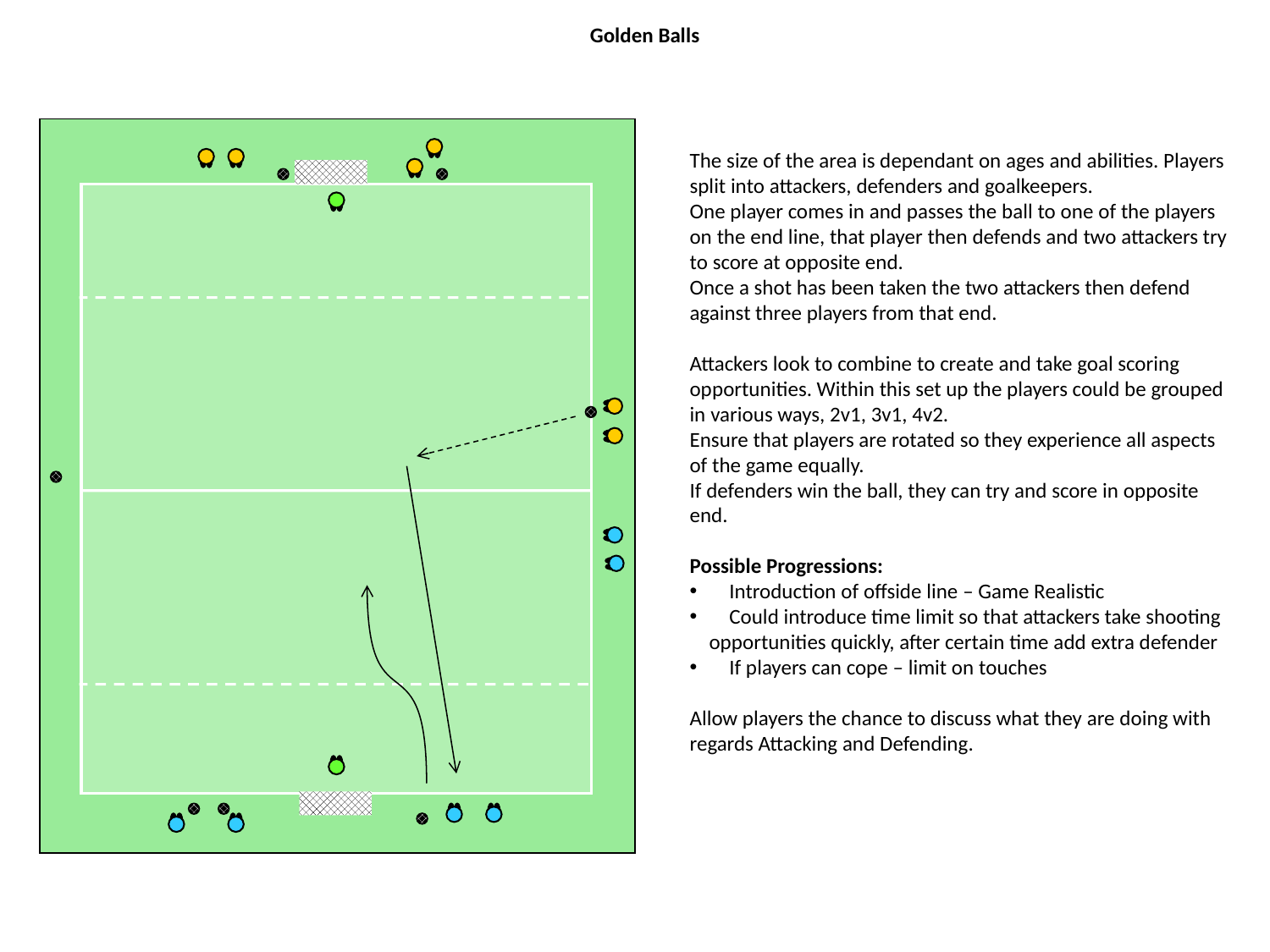

Golden Balls

The size of the area is dependant on ages and abilities. Players split into attackers, defenders and goalkeepers.
One player comes in and passes the ball to one of the players on the end line, that player then defends and two attackers try to score at opposite end.
Once a shot has been taken the two attackers then defend against three players from that end.

Attackers look to combine to create and take goal scoring opportunities. Within this set up the players could be grouped in various ways, 2v1, 3v1, 4v2.
Ensure that players are rotated so they experience all aspects of the game equally.
If defenders win the ball, they can try and score in opposite end.

Possible Progressions:
  Introduction of offside line – Game Realistic
  Could introduce time limit so that attackers take shooting
    opportunities quickly, after certain time add extra defender
  If players can cope – limit on touches

Allow players the chance to discuss what they are doing with regards Attacking and Defending.